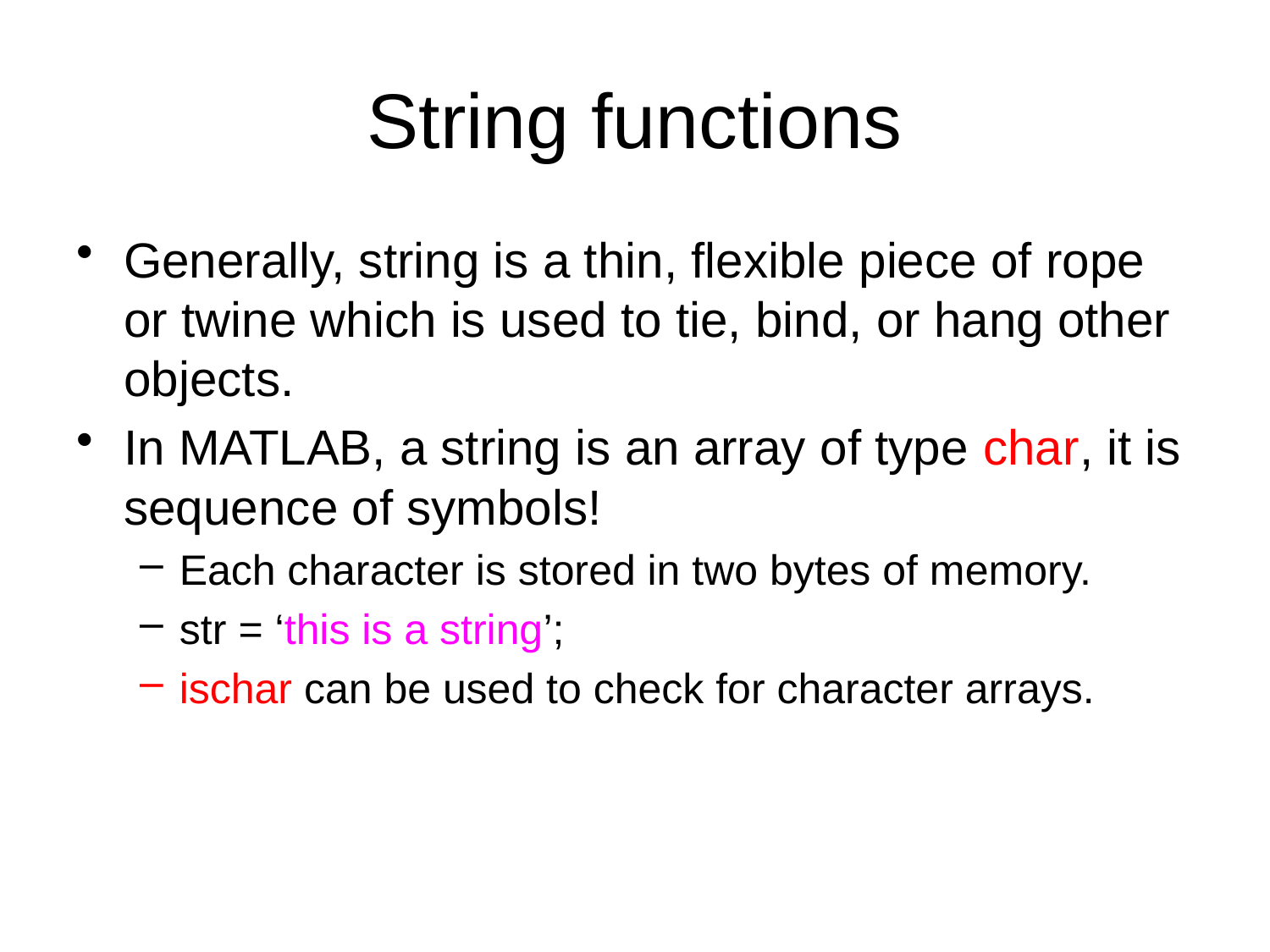

# String functions
Generally, string is a thin, flexible piece of rope or twine which is used to tie, bind, or hang other objects.
In MATLAB, a string is an array of type char, it is sequence of symbols!
Each character is stored in two bytes of memory.
str = ‘this is a string’;
ischar can be used to check for character arrays.